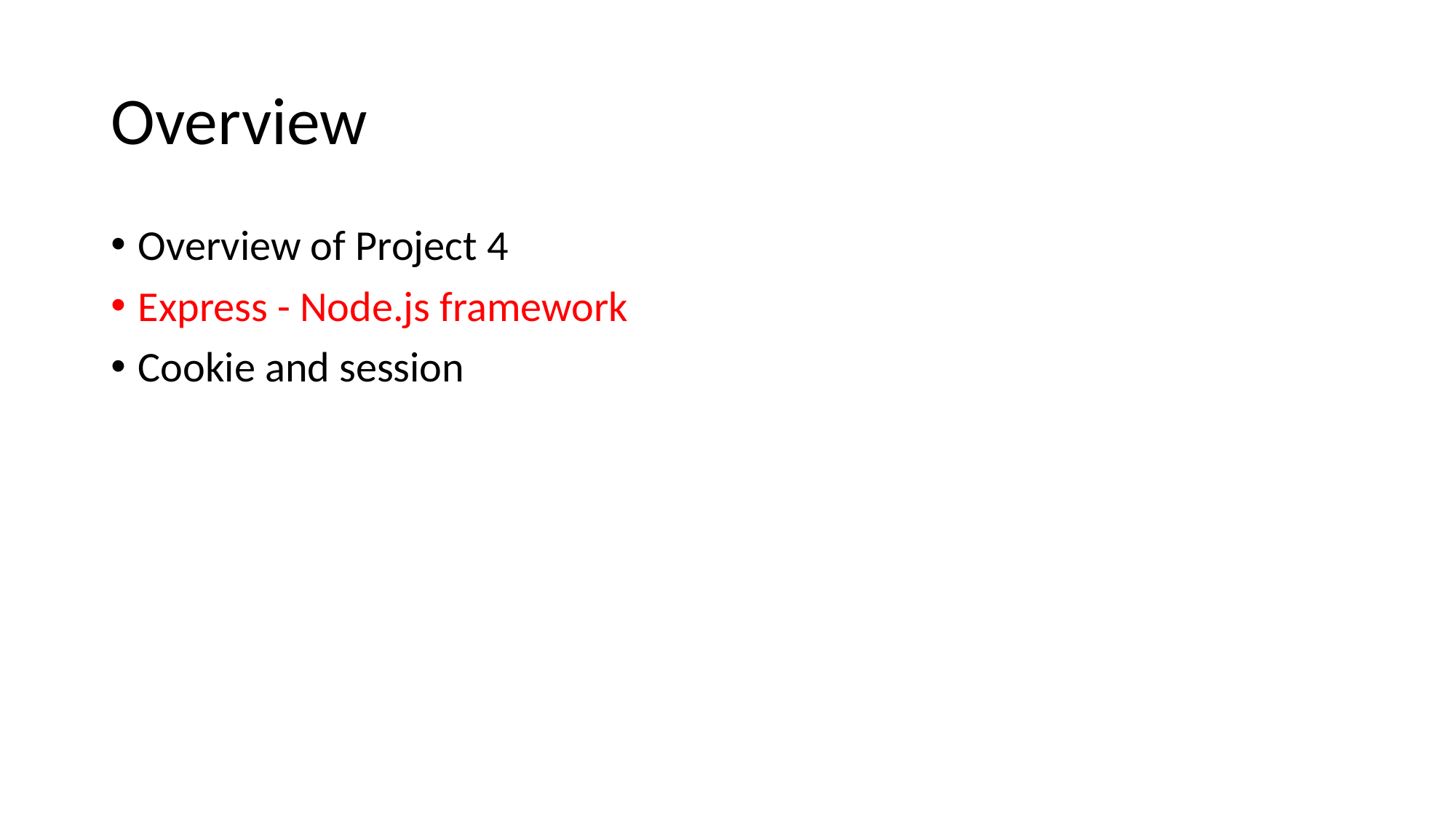

# Overview
Overview of Project 4
Express - Node.js framework
Cookie and session